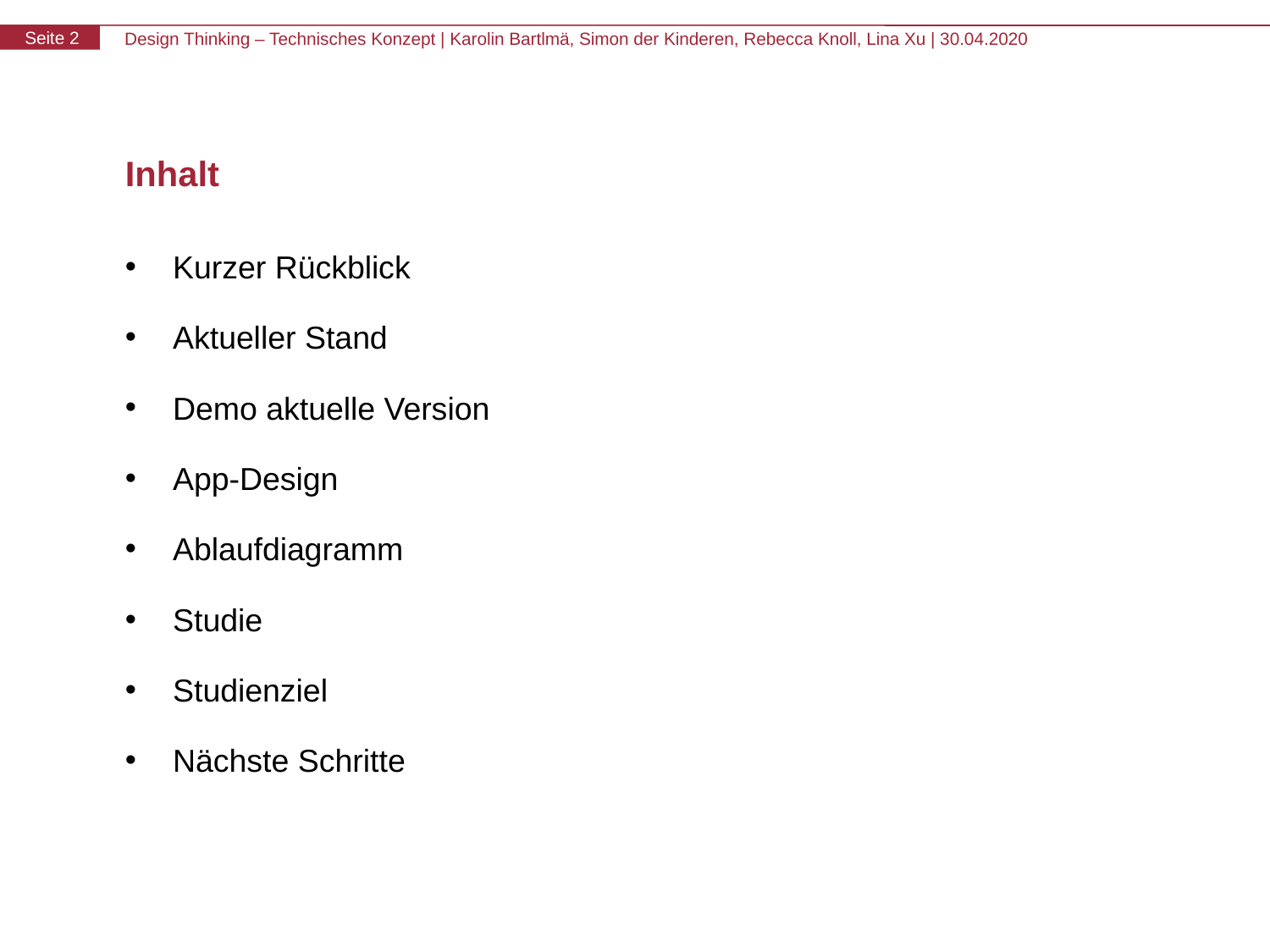

# Inhalt
Kurzer Rückblick

Aktueller Stand

Demo aktuelle Version

App-Design

Ablaufdiagramm

Studie

Studienziel

Nächste Schritte